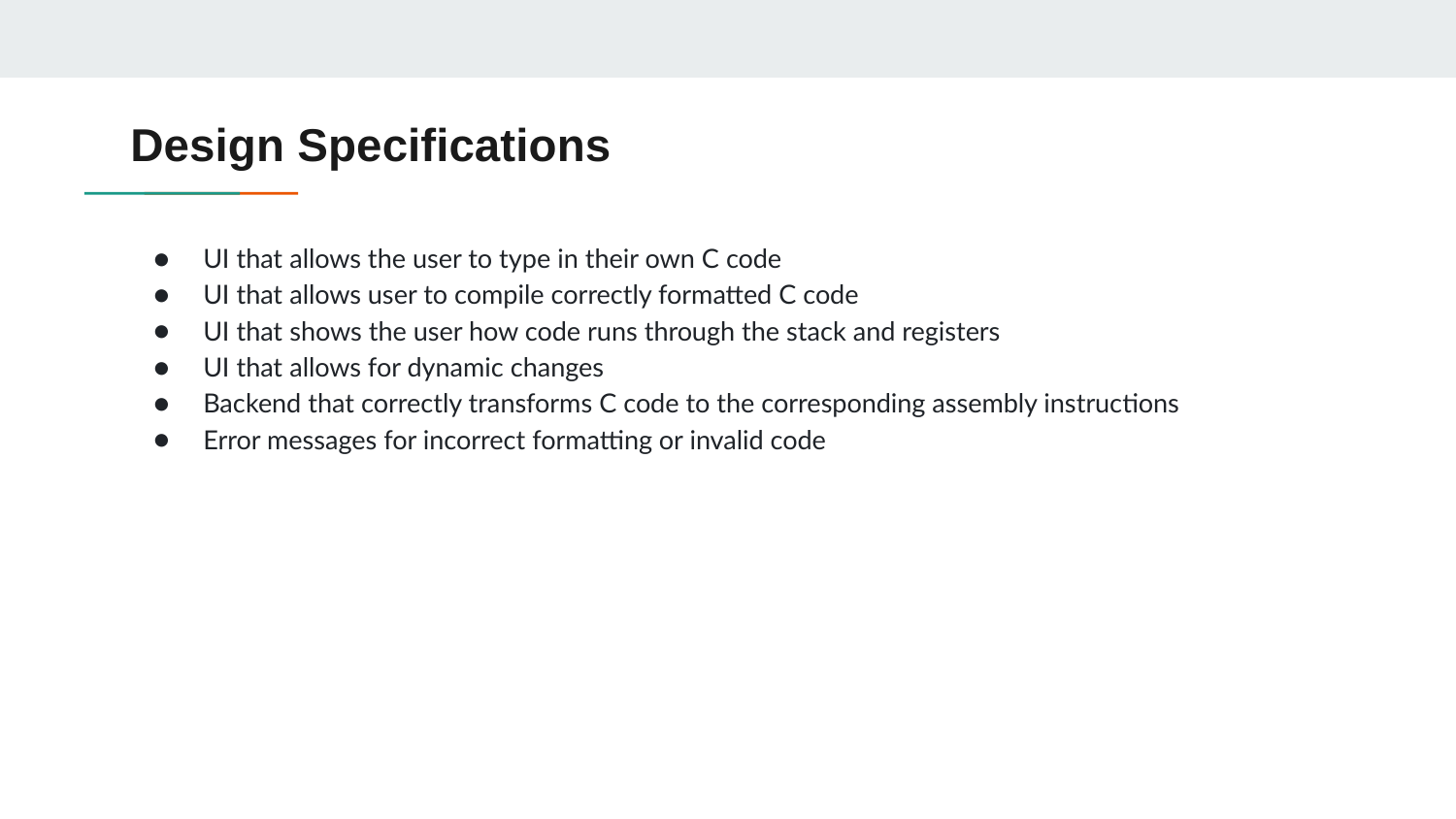

# Design Specifications
UI that allows the user to type in their own C code
UI that allows user to compile correctly formatted C code
UI that shows the user how code runs through the stack and registers
UI that allows for dynamic changes
Backend that correctly transforms C code to the corresponding assembly instructions
Error messages for incorrect formatting or invalid code